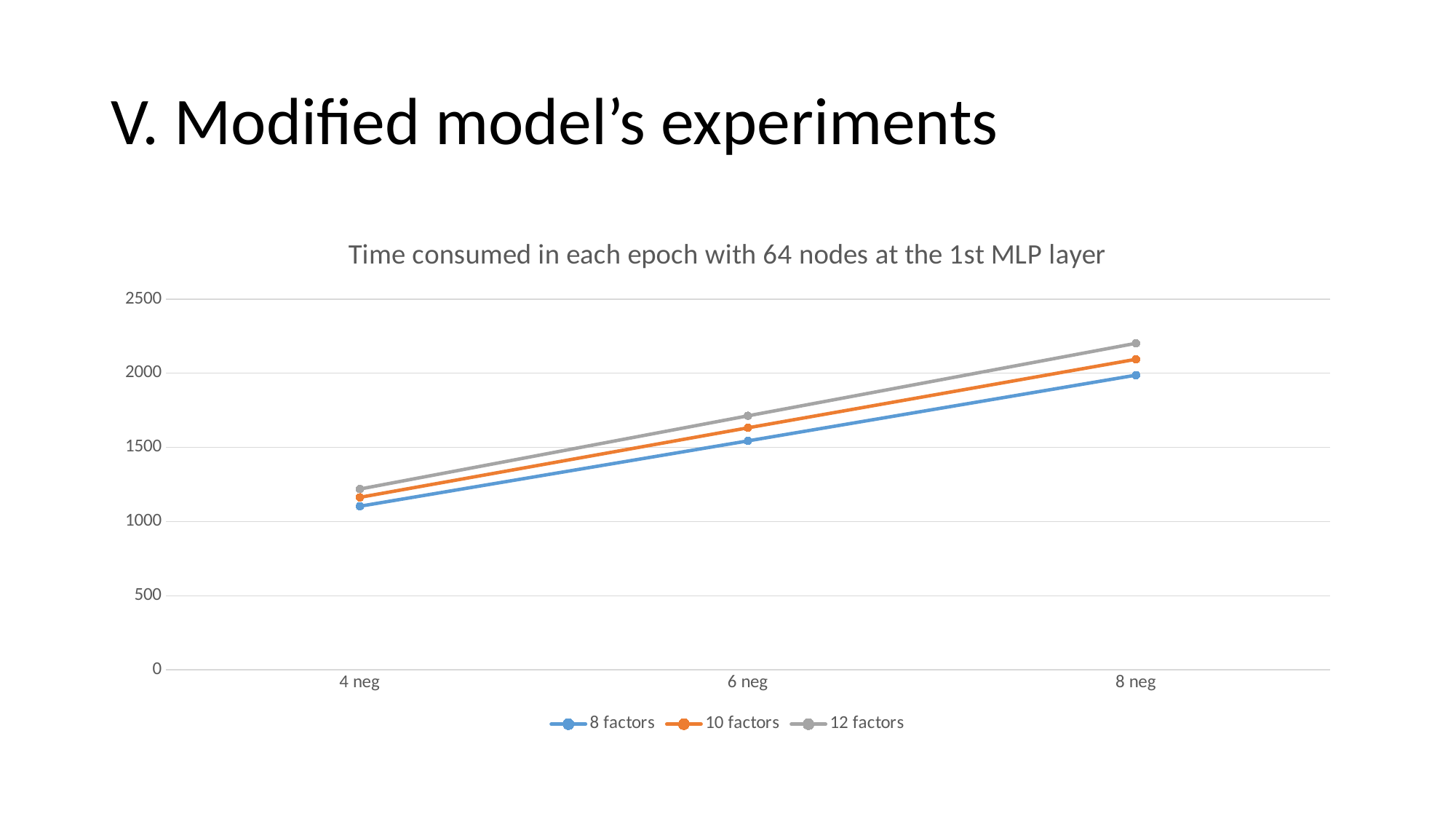

# V. Modified model’s experiments

### Chart: Time consumed in each epoch with 64 nodes at the 1st MLP layer

| Category | 8 factors | 10 factors | 12 factors |
|---|---|---|---|
| 4 neg | 1103.0 | 1163.0 | 1219.0 |
| 6 neg | 1544.0 | 1632.0 | 1713.0 |
| 8 neg | 1987.0 | 2094.0 | 2202.0 |